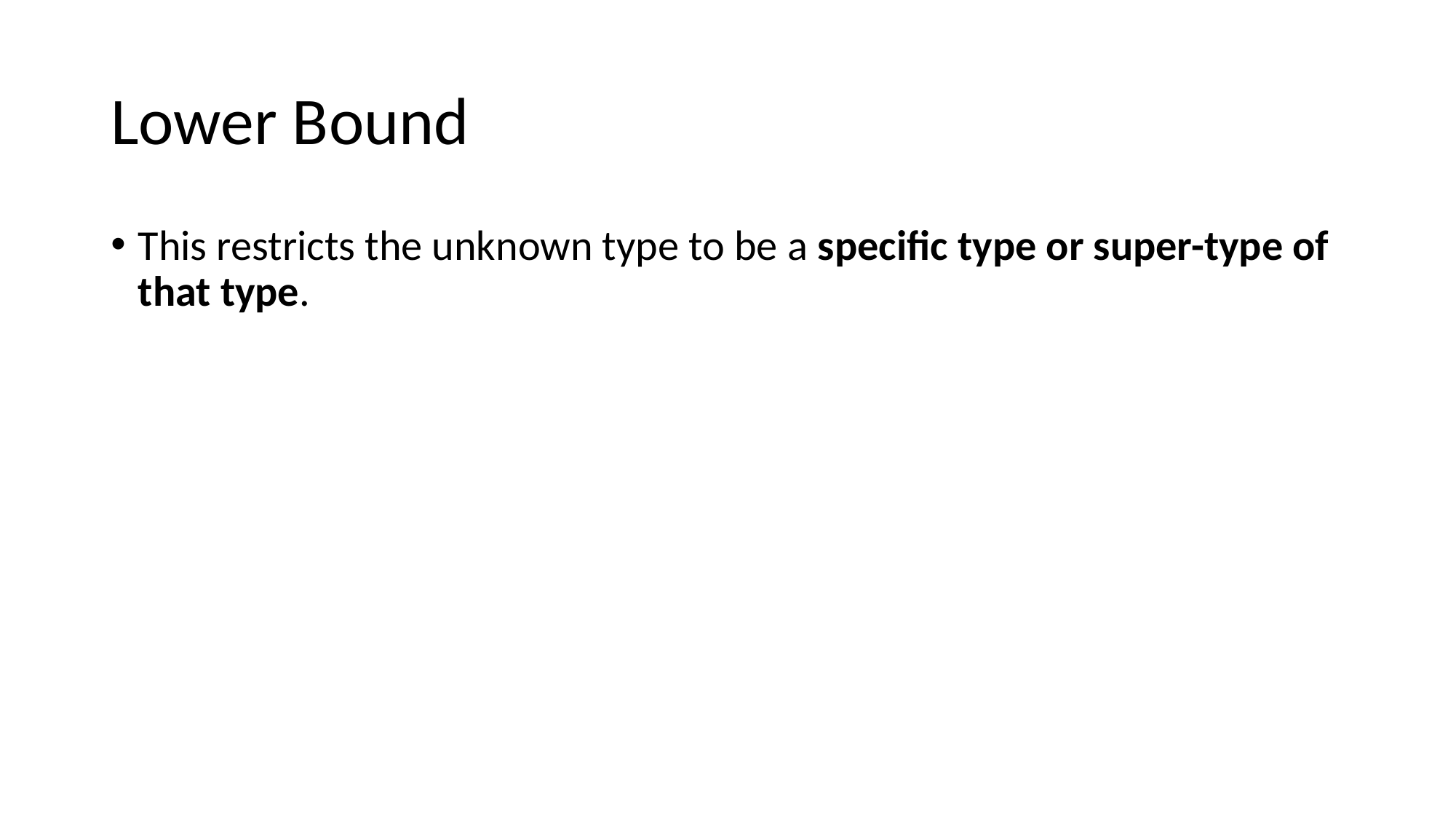

# Lower Bound
This restricts the unknown type to be a specific type or super-type of that type.